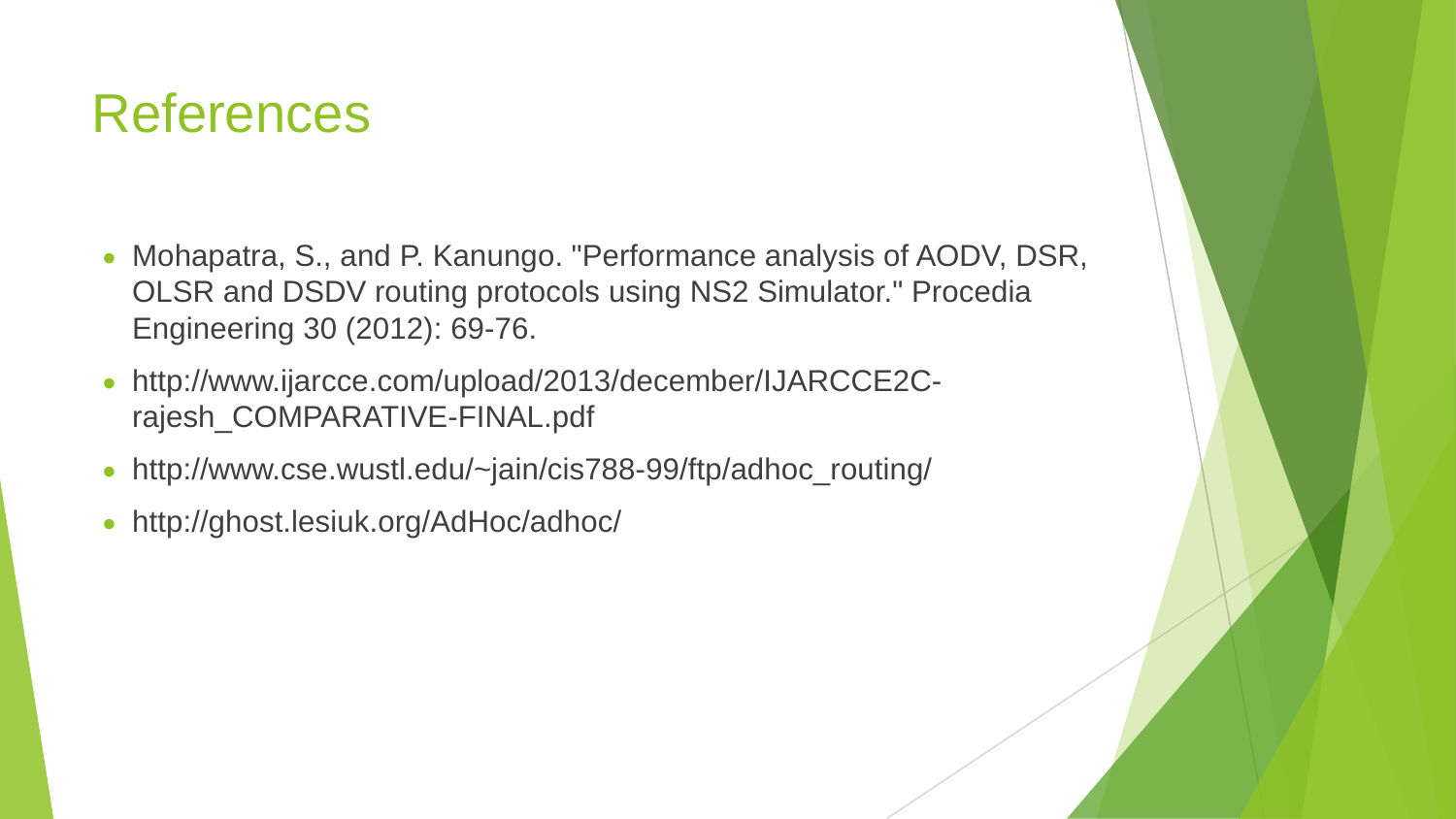

# References
Mohapatra, S., and P. Kanungo. "Performance analysis of AODV, DSR, OLSR and DSDV routing protocols using NS2 Simulator." Procedia Engineering 30 (2012): 69-76.
http://www.ijarcce.com/upload/2013/december/IJARCCE2C-rajesh_COMPARATIVE-FINAL.pdf
http://www.cse.wustl.edu/~jain/cis788-99/ftp/adhoc_routing/
http://ghost.lesiuk.org/AdHoc/adhoc/